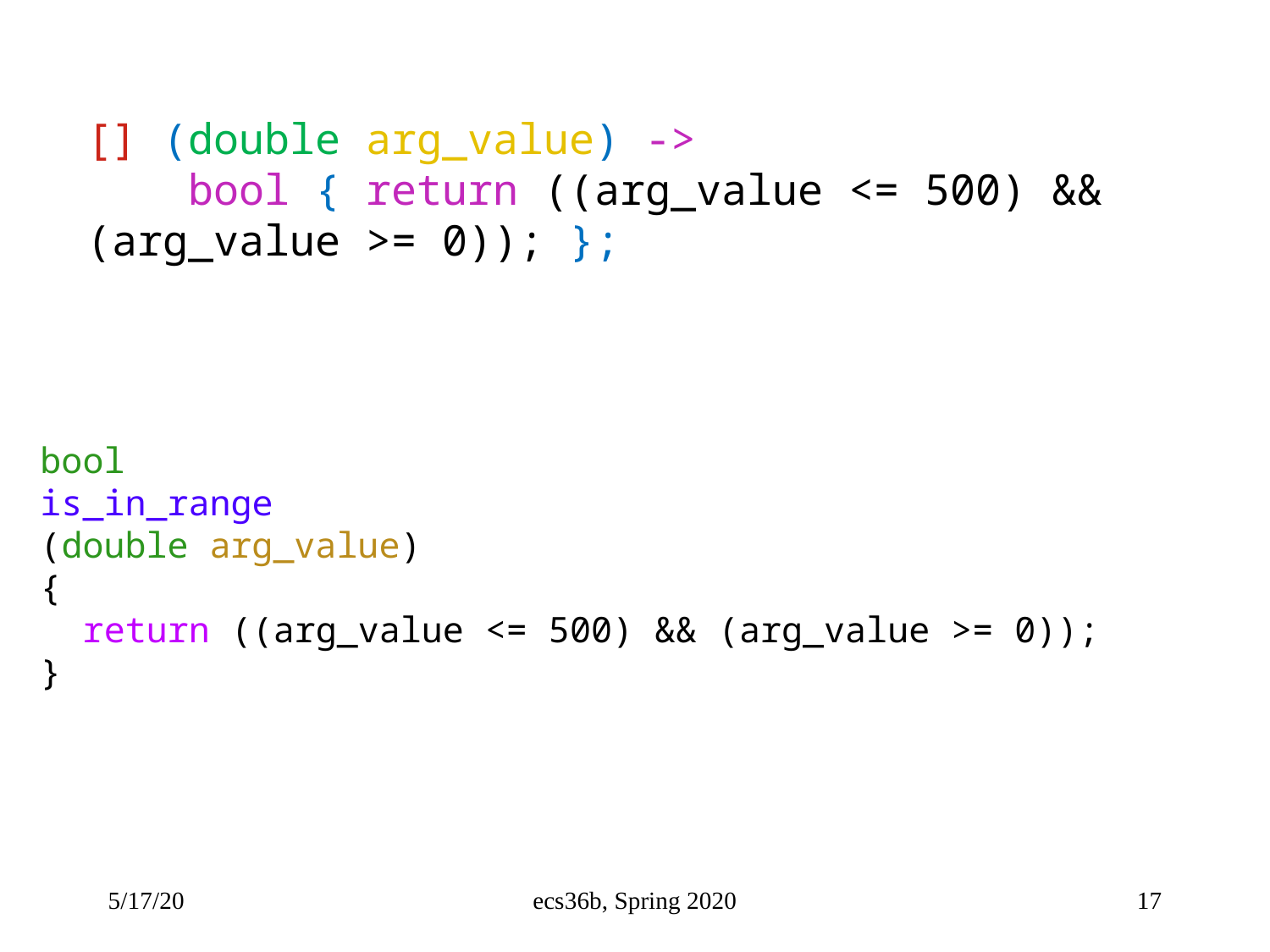

[] (double arg_value) ->
    bool { return ((arg_value <= 500) && (arg_value >= 0)); };
bool
is_in_range
(double arg_value)
{
  return ((arg_value <= 500) && (arg_value >= 0));
}
5/17/20
ecs36b, Spring 2020
17